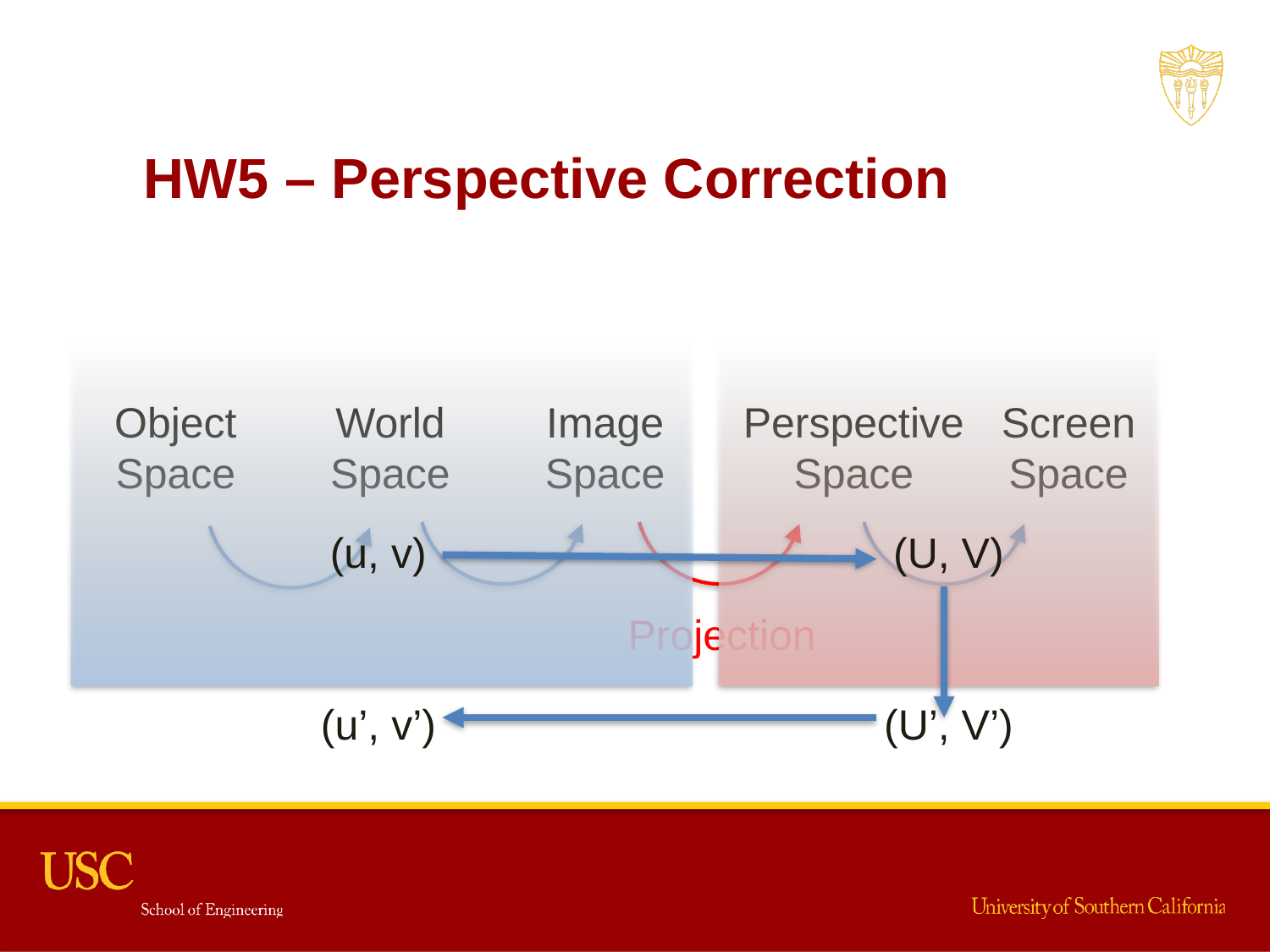

HW5 – Perspective Correction

Object Space
World Space
Image Space
Perspective Space
Screen Space

(u, v)
(U, V)
Projection
(u’, v’)
(U’, V’)